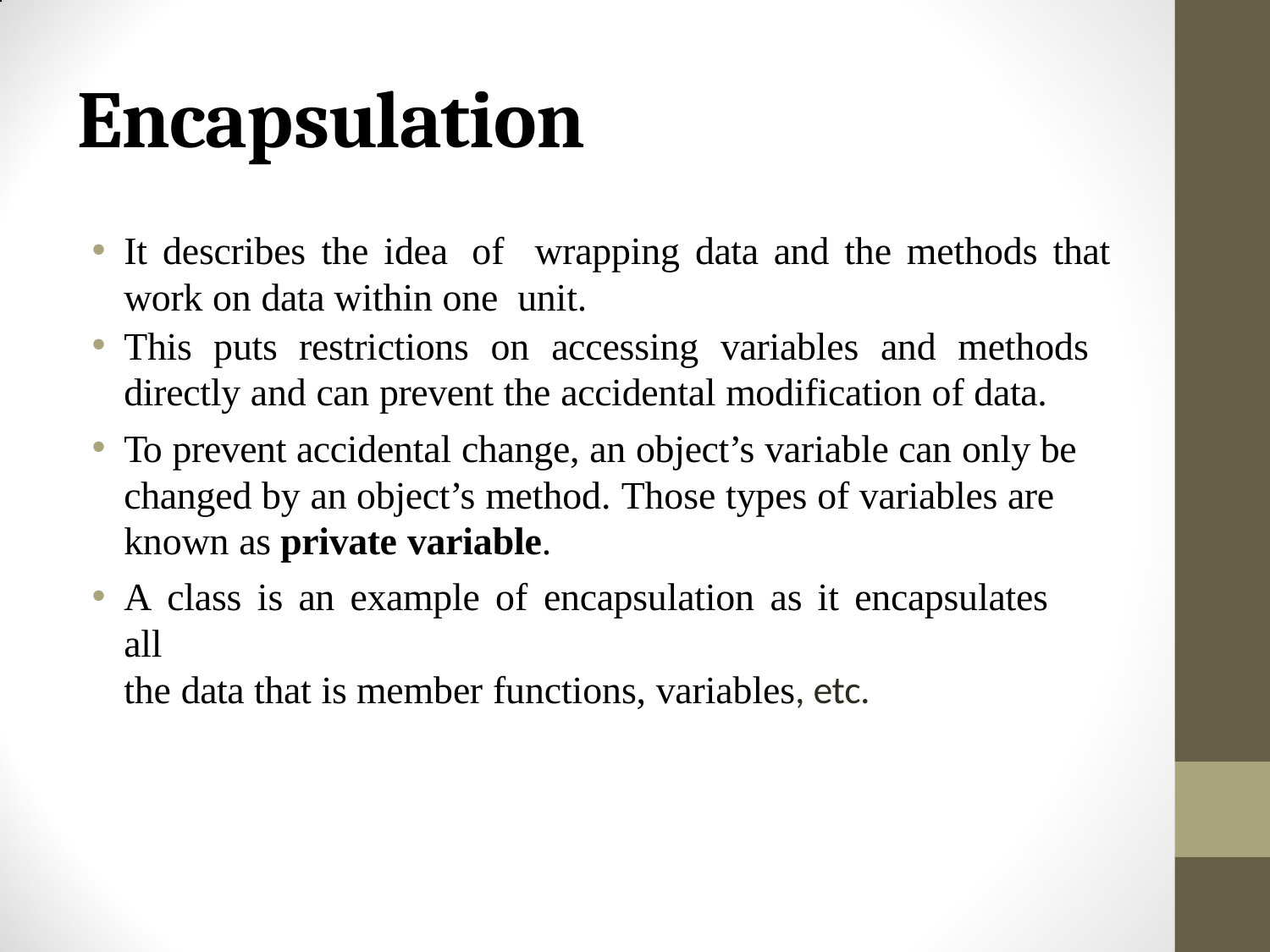

# Encapsulation
It describes the idea of  wrapping data and the methods that work on data within one  unit.
This puts restrictions on accessing variables and methods  directly and can prevent the accidental modification of data.
To prevent accidental change, an object’s variable can only be  changed by an object’s method. Those types of variables are  known as private variable.
A class is an example of encapsulation as it encapsulates all
the data that is member functions, variables, etc.